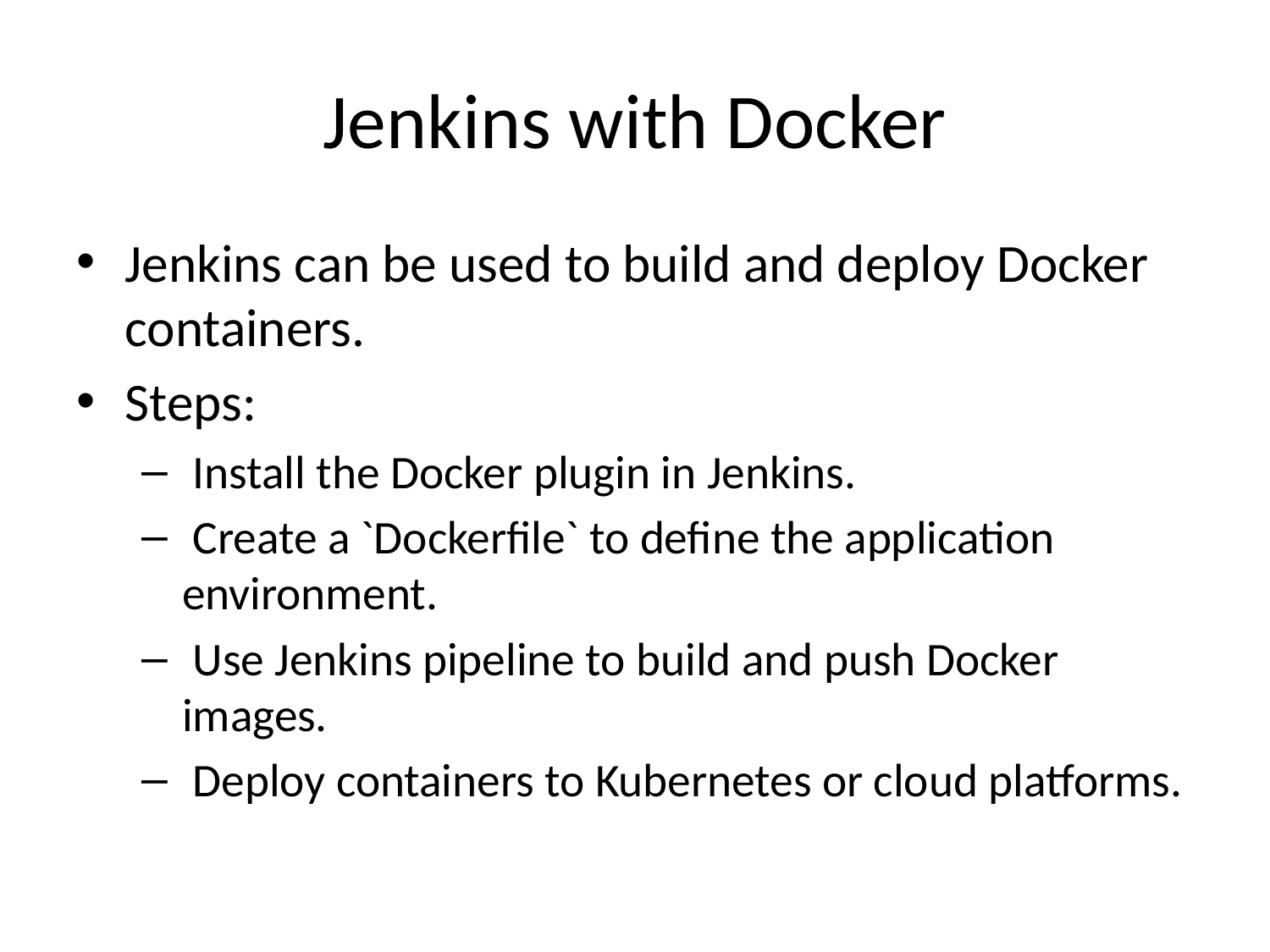

# Jenkins with Docker
Jenkins can be used to build and deploy Docker containers.
Steps:
 Install the Docker plugin in Jenkins.
 Create a `Dockerfile` to define the application environment.
 Use Jenkins pipeline to build and push Docker images.
 Deploy containers to Kubernetes or cloud platforms.